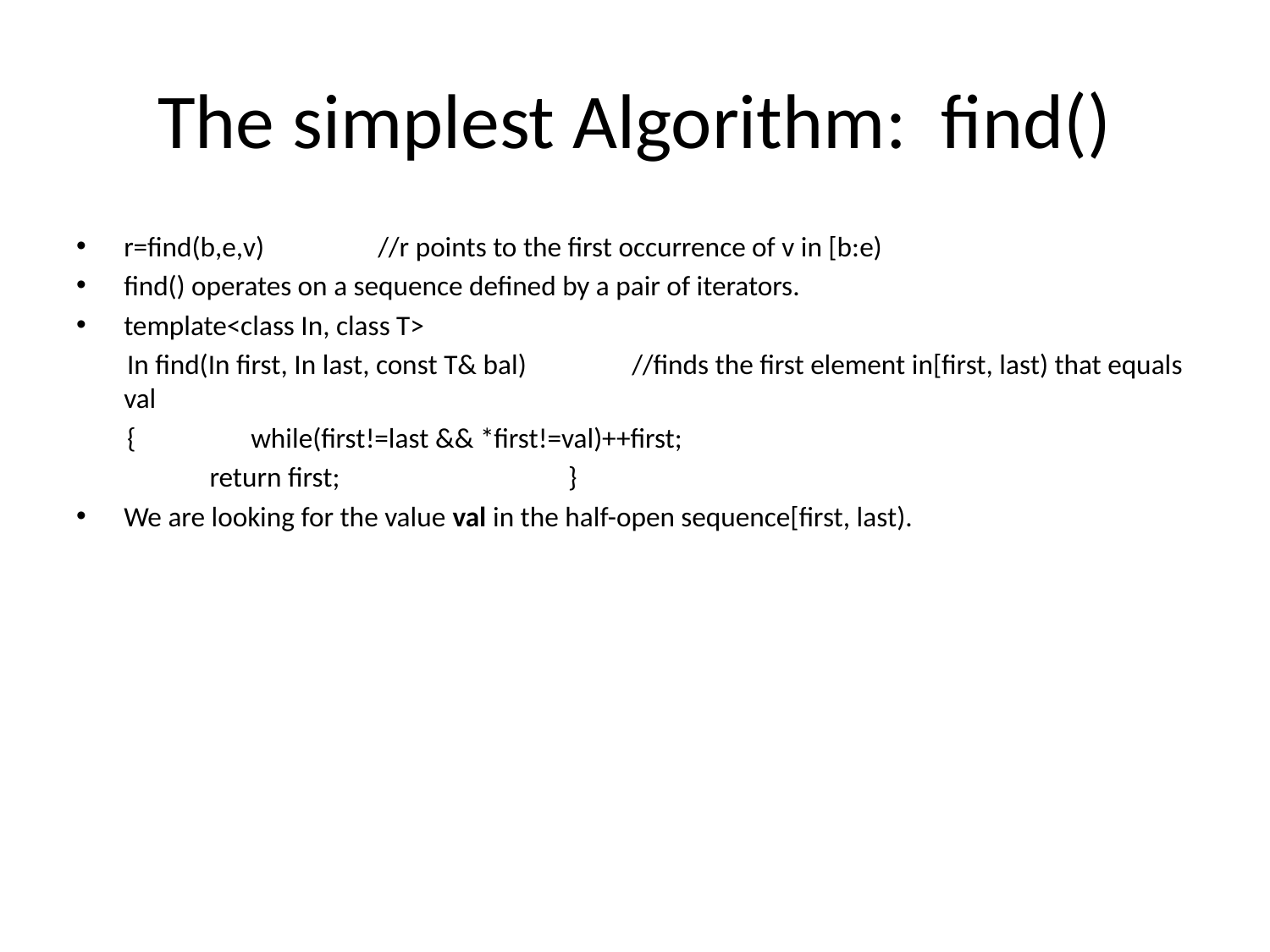

# The simplest Algorithm:  find()
r=find(b,e,v)	//r points to the first occurrence of v in [b:e)
find() operates on a sequence defined by a pair of iterators.
template<class In, class T>
        In find(In first, In last, const T& bal)	//finds the first element in[first, last) that equals val
        {	while(first!=last && *first!=val)++first;
                     return first;		          }
We are looking for the value val in the half-open sequence[first, last).